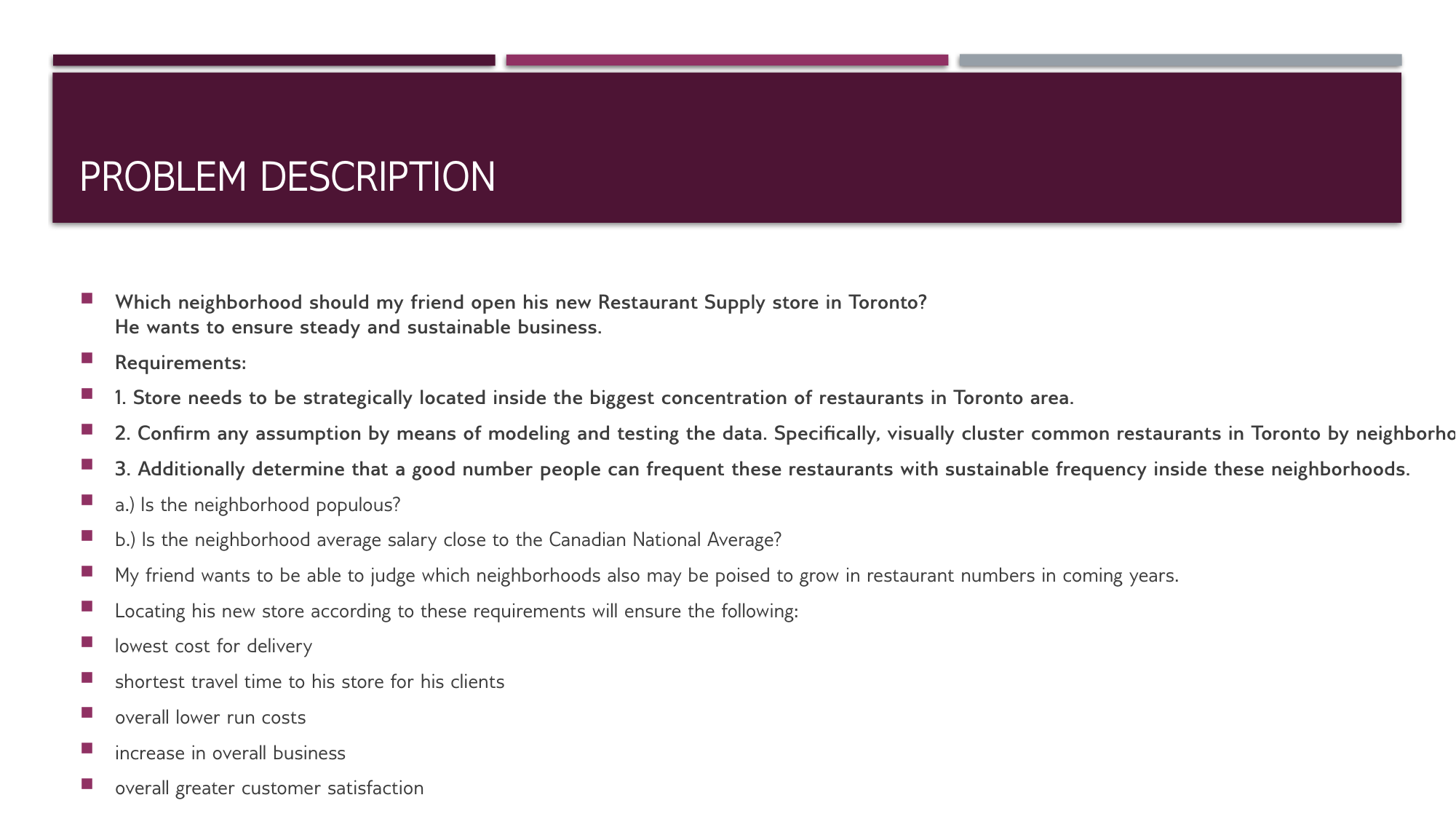

# Problem description
Which neighborhood should my friend open his new Restaurant Supply store in Toronto? 
He wants to ensure steady and sustainable business.
Requirements:
1. Store needs to be strategically located inside the biggest concentration of restaurants in Toronto area.
2. Confirm any assumption by means of modeling and testing the data. Specifically, visually cluster common restaurants in Toronto by neighborhood.
3. Additionally determine that a good number people can frequent these restaurants with sustainable frequency inside these neighborhoods.
a.) Is the neighborhood populous?
b.) Is the neighborhood average salary close to the Canadian National Average?
My friend wants to be able to judge which neighborhoods also may be poised to grow in restaurant numbers in coming years.
Locating his new store according to these requirements will ensure the following:
lowest cost for delivery
shortest travel time to his store for his clients
overall lower run costs
increase in overall business
overall greater customer satisfaction